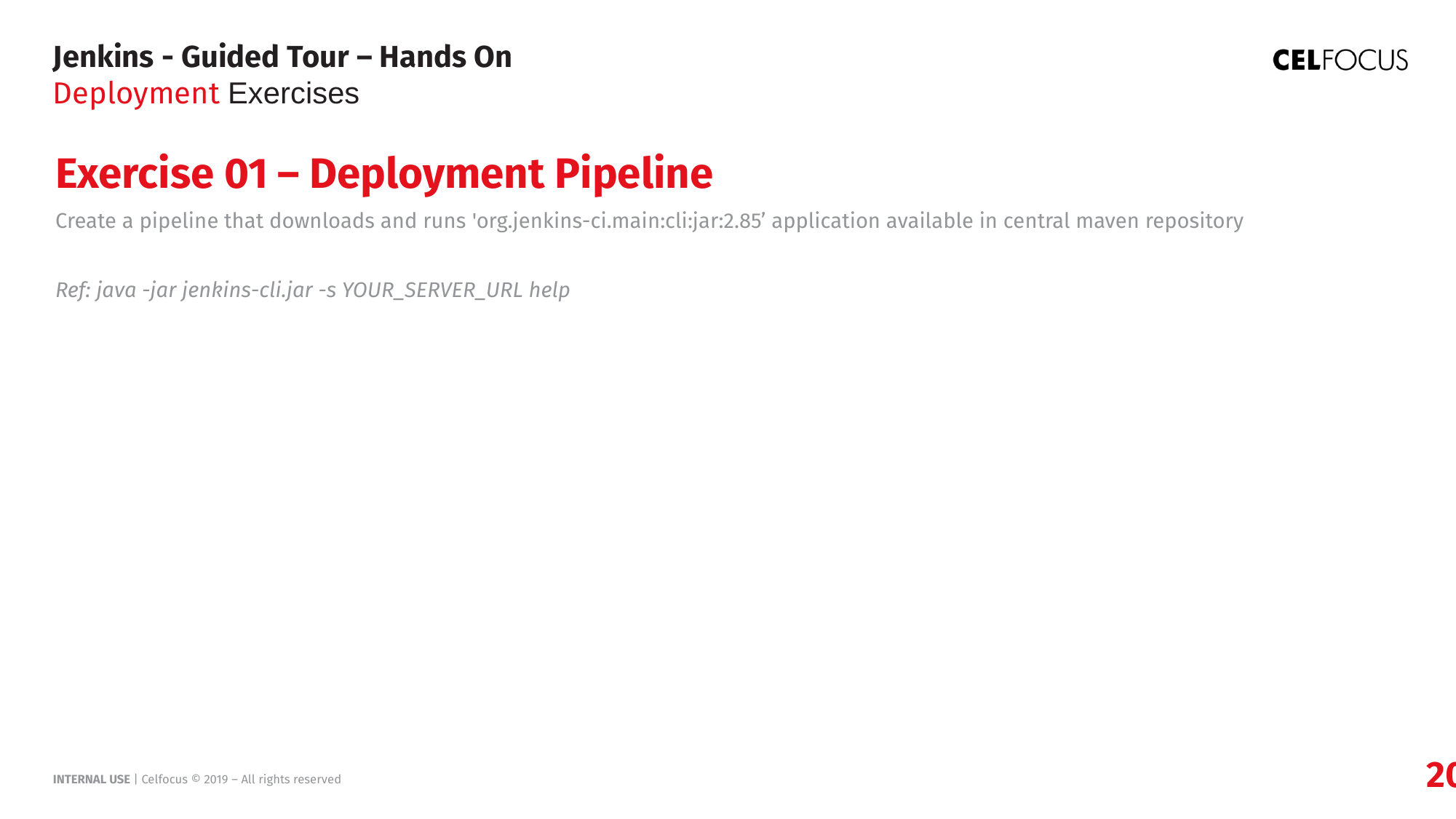

Jenkins - Guided Tour – Hands On
Deployment Exercises
Exercise 01 – Deployment Pipeline
Create a pipeline that downloads and runs 'org.jenkins-ci.main:cli:jar:2.85’ application available in central maven repository

Ref: java -jar jenkins-cli.jar -s YOUR_SERVER_URL help